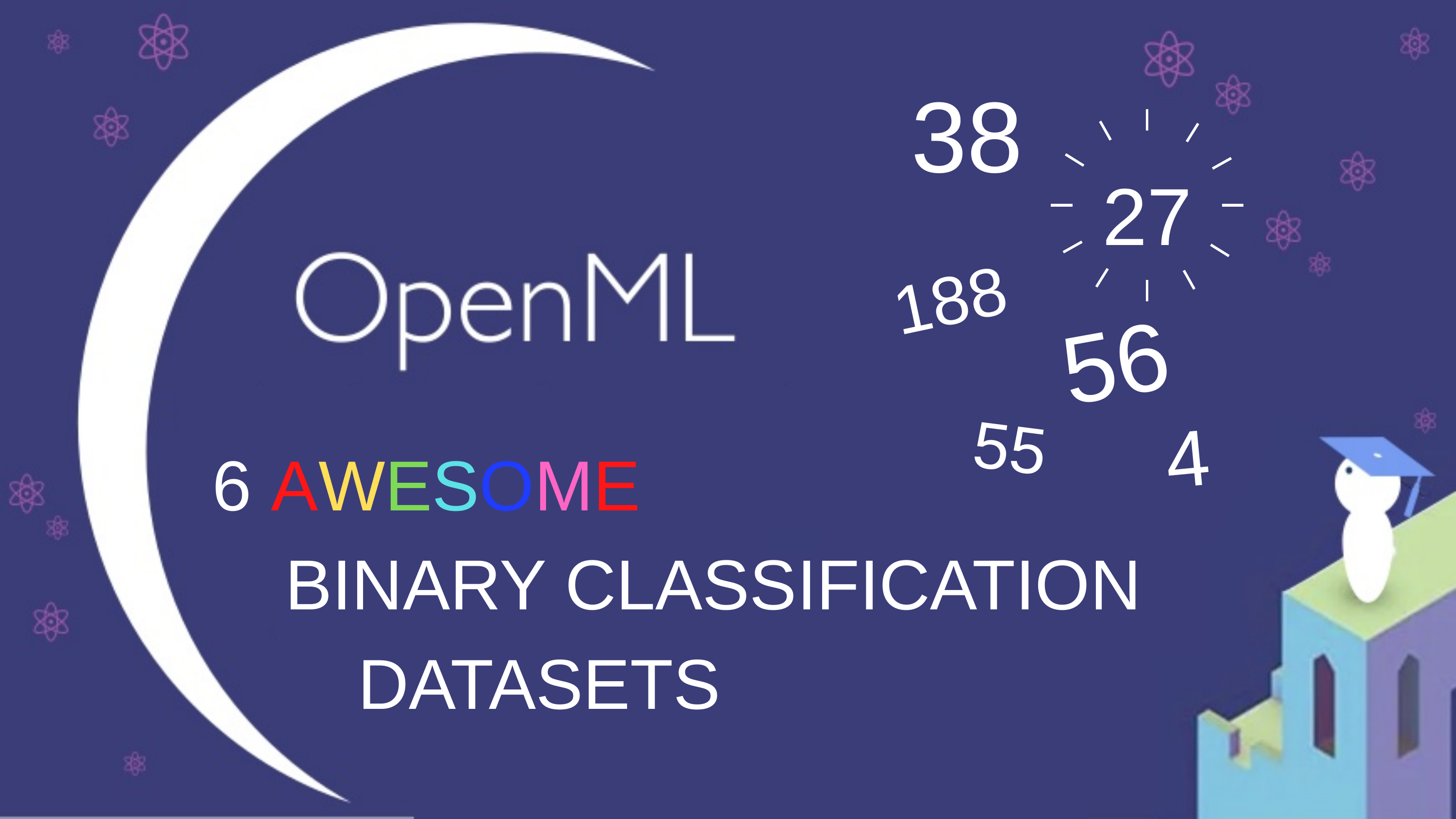

27

38
188
56
4
6 AWESOME
	BINARY CLASSIFICATION
		DATASETS
55